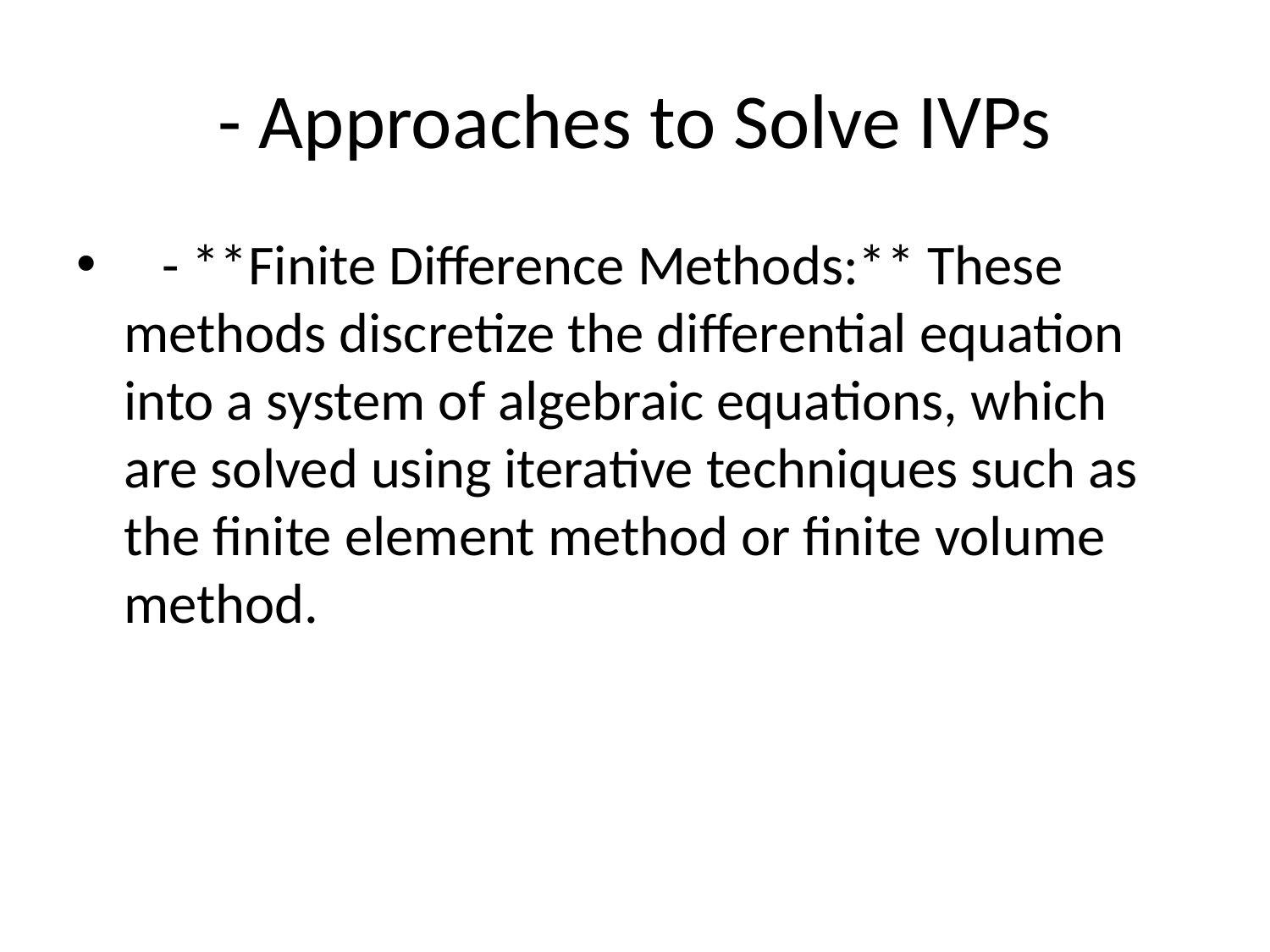

# - Approaches to Solve IVPs
   - **Finite Difference Methods:** These methods discretize the differential equation into a system of algebraic equations, which are solved using iterative techniques such as the finite element method or finite volume method.